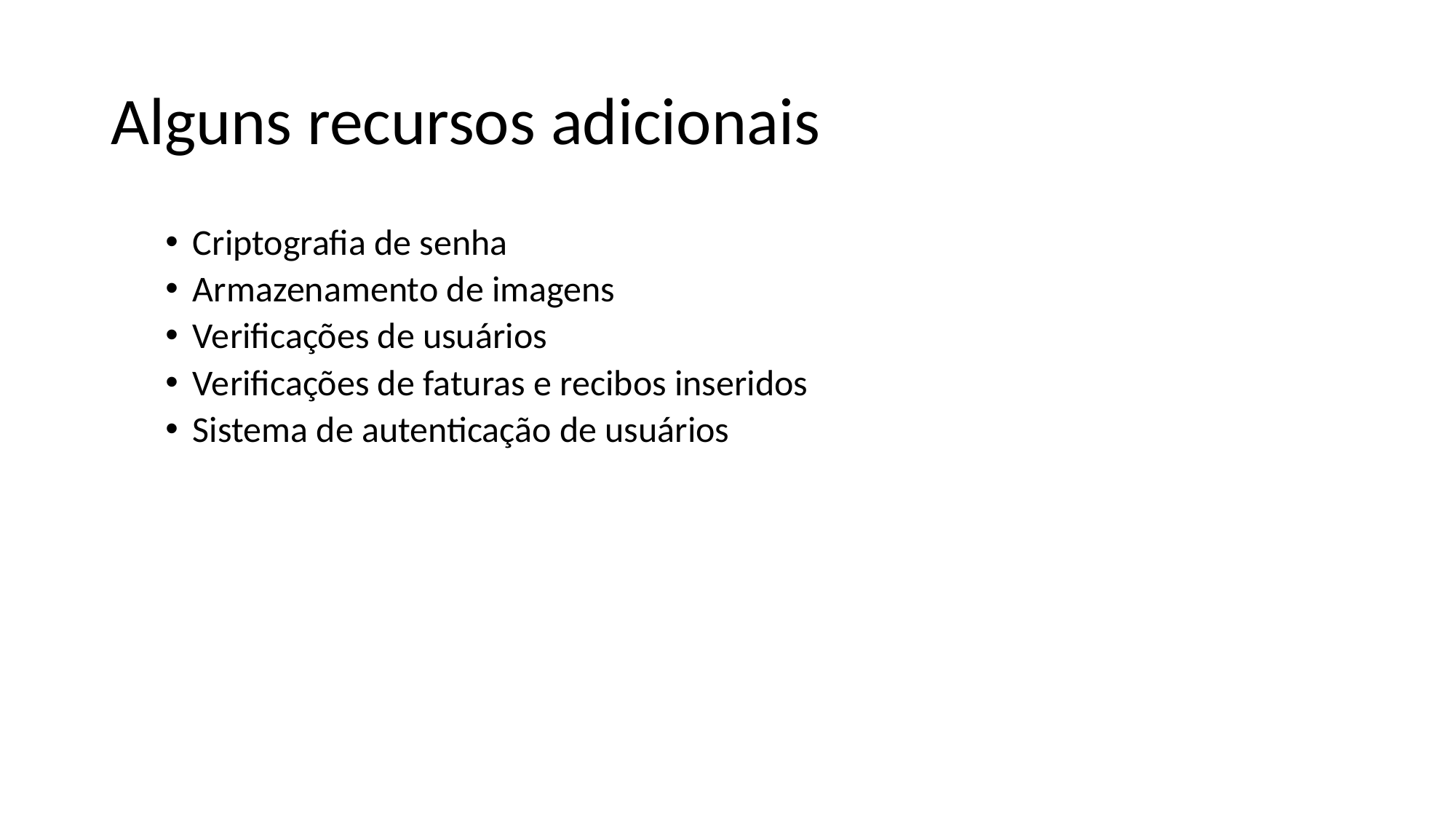

# Alguns recursos adicionais
Criptografia de senha
Armazenamento de imagens
Verificações de usuários
Verificações de faturas e recibos inseridos
Sistema de autenticação de usuários